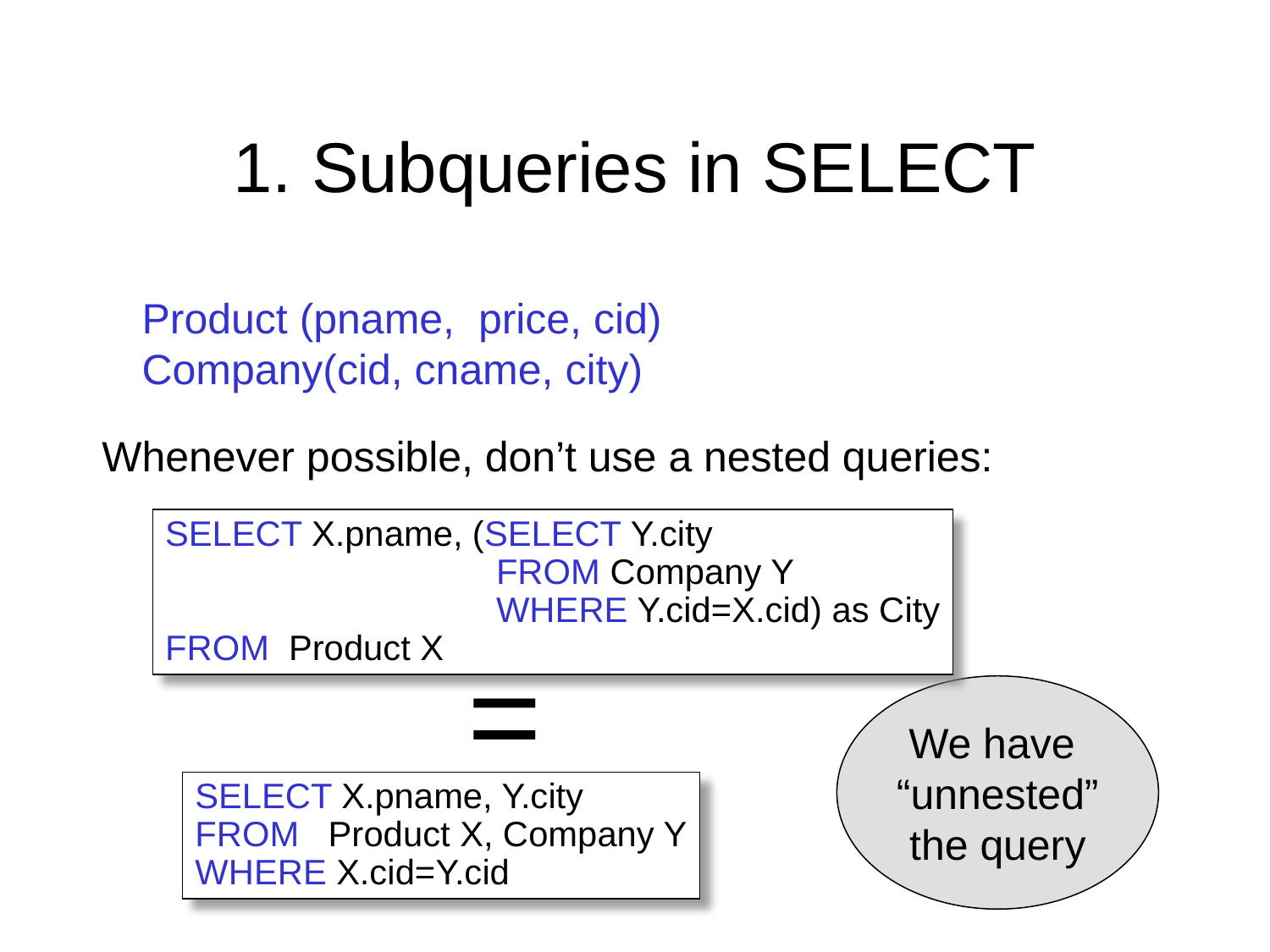

# 1. Subqueries in SELECT
Product (pname,  price, cid)
Company(cid, cname, city)
Whenever possible, don’t use a nested queries:
SELECT X.pname, (SELECT Y.city
                                  FROM Company Y
                                  WHERE Y.cid=X.cid) as City
FROM  Product X
=
We have
“unnested”
the query
SELECT X.pname, Y.city
FROM   Product X, Company Y
WHERE X.cid=Y.cid